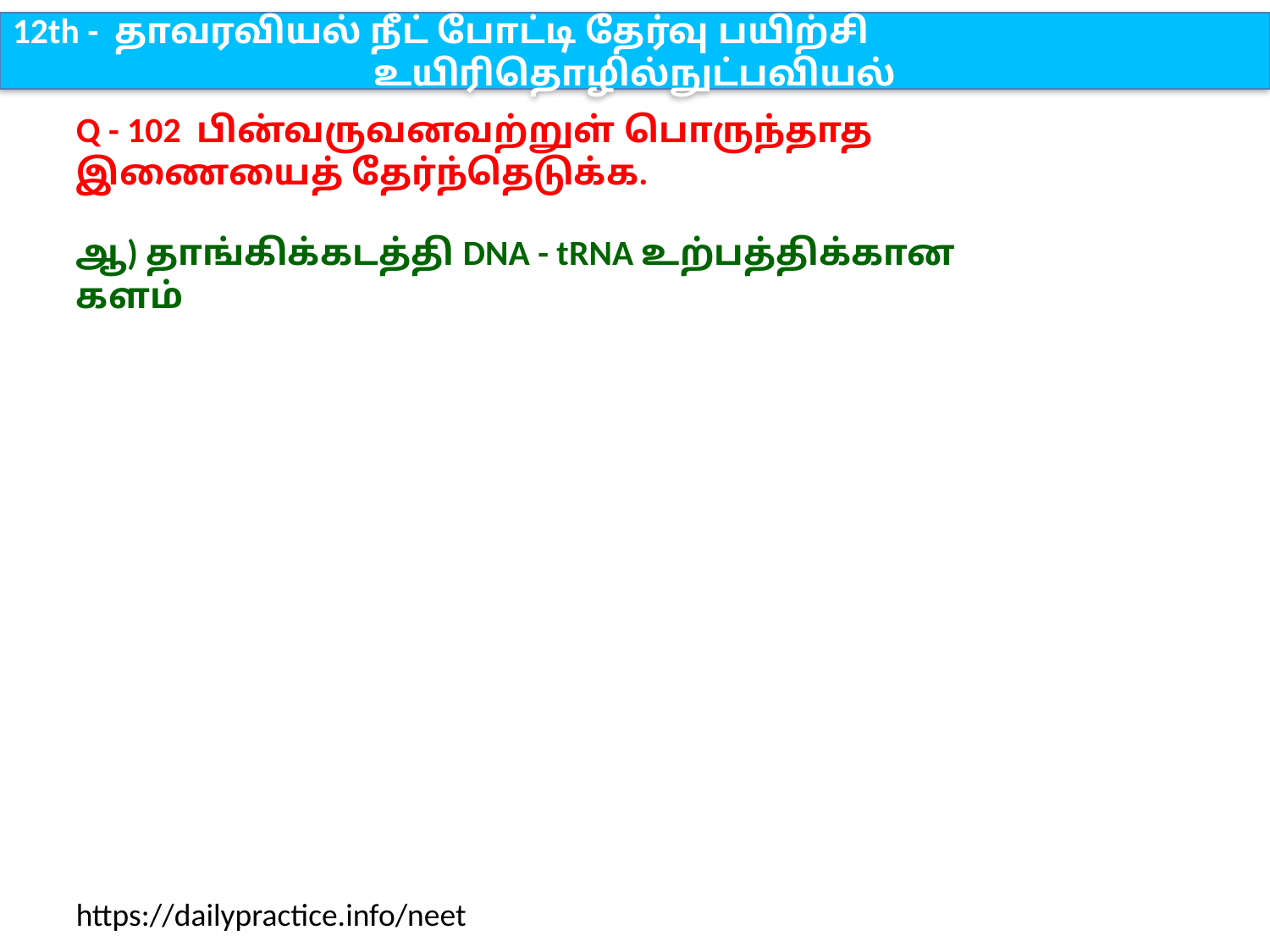

12th -  தாவரவியல் நீட் போட்டி தேர்வு பயிற்சி
உயிரிதொழில்நுட்பவியல்

Q - 102  பின்வருவனவற்றுள் பொருந்தாத இணையைத் தேர்ந்தெடுக்க.

ஆ) தாங்கிக்கடத்தி DNA - tRNA உற்பத்திக்கான களம்
https://dailypractice.info/neet